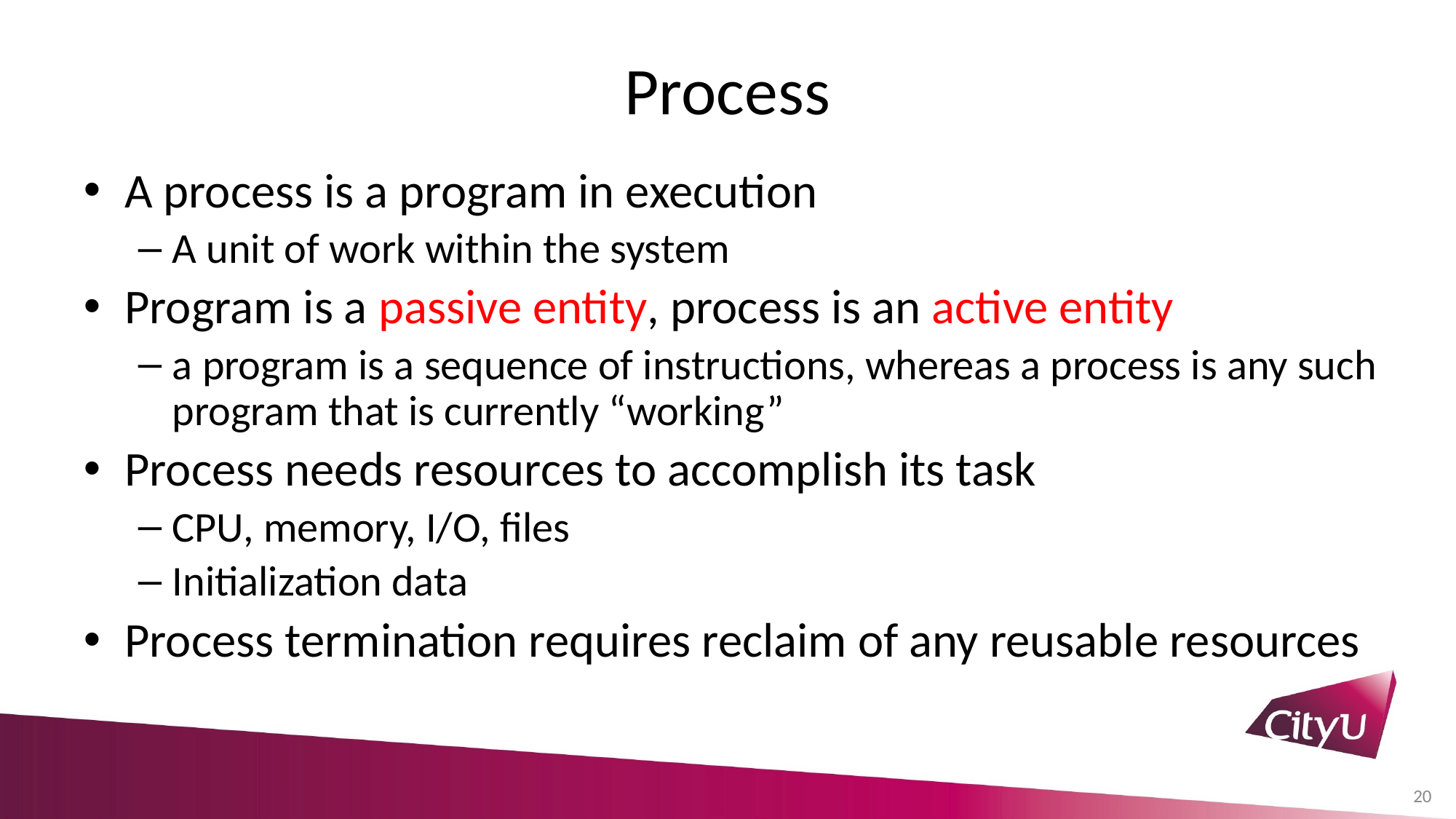

# Process
A process is a program in execution
A unit of work within the system
Program is a passive entity, process is an active entity
a program is a sequence of instructions, whereas a process is any such program that is currently “working”
Process needs resources to accomplish its task
CPU, memory, I/O, files
Initialization data
Process termination requires reclaim of any reusable resources

20